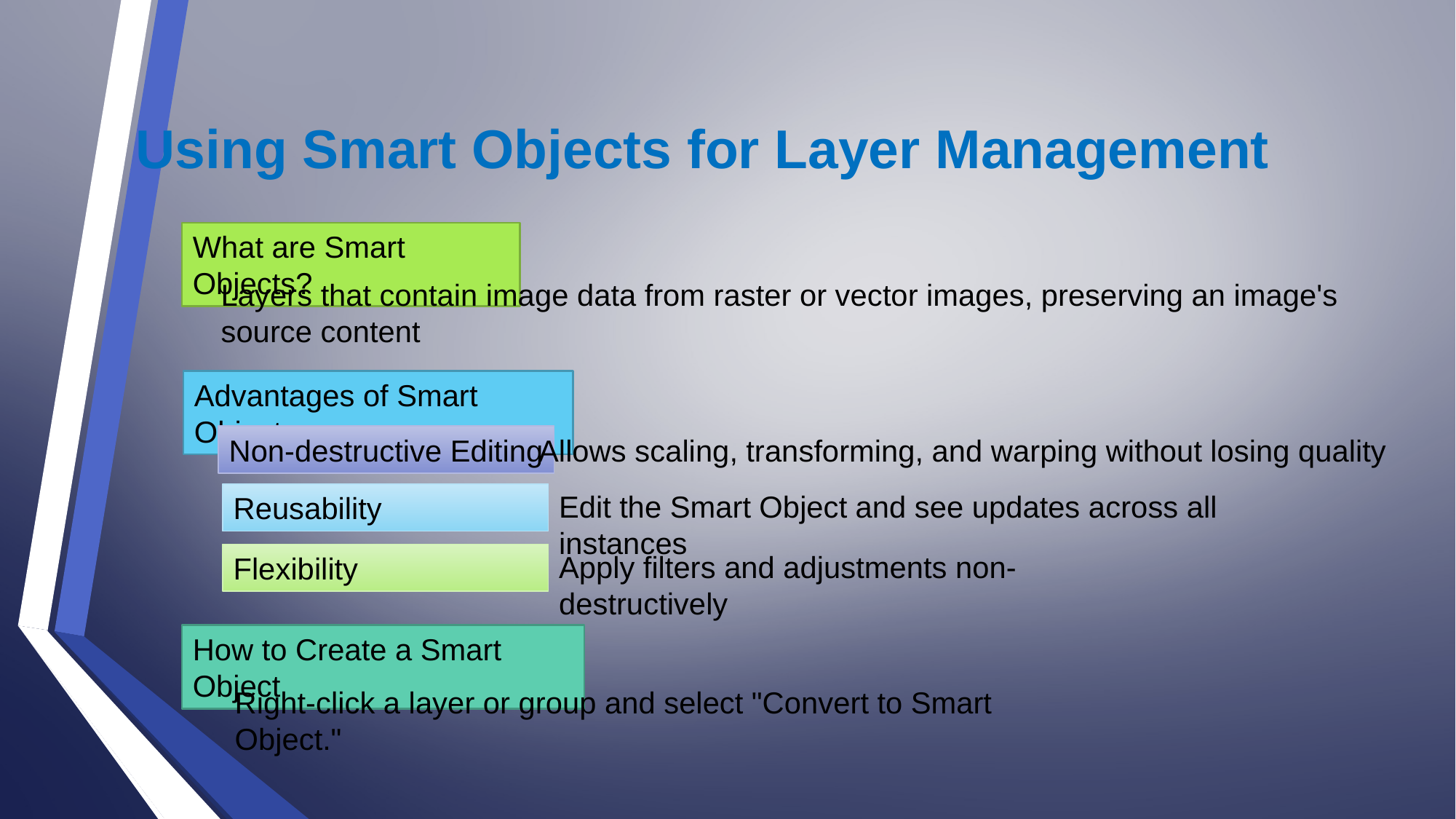

Using Smart Objects for Layer Management
What are Smart Objects?
Layers that contain image data from raster or vector images, preserving an image's source content
Advantages of Smart Objects
Non-destructive Editing
Allows scaling, transforming, and warping without losing quality
Edit the Smart Object and see updates across all instances
Reusability
Apply filters and adjustments non-destructively
Flexibility
How to Create a Smart Object
Right-click a layer or group and select "Convert to Smart Object."